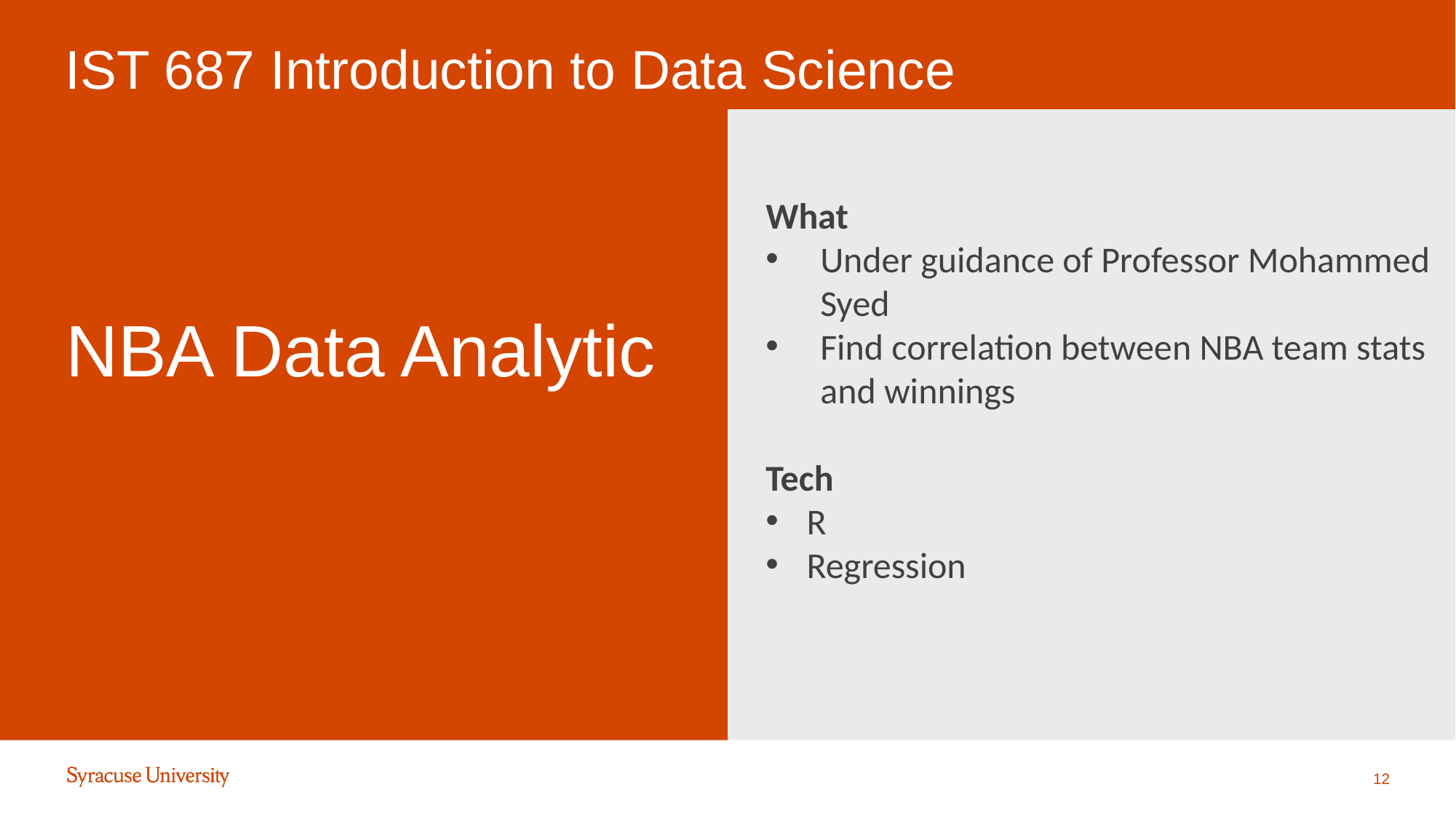

IST 687 Introduction to Data Science
What
Under guidance of Professor Mohammed Syed
Find correlation between NBA team stats and winnings

Tech
R
Regression

# NBA Data Analytic
12